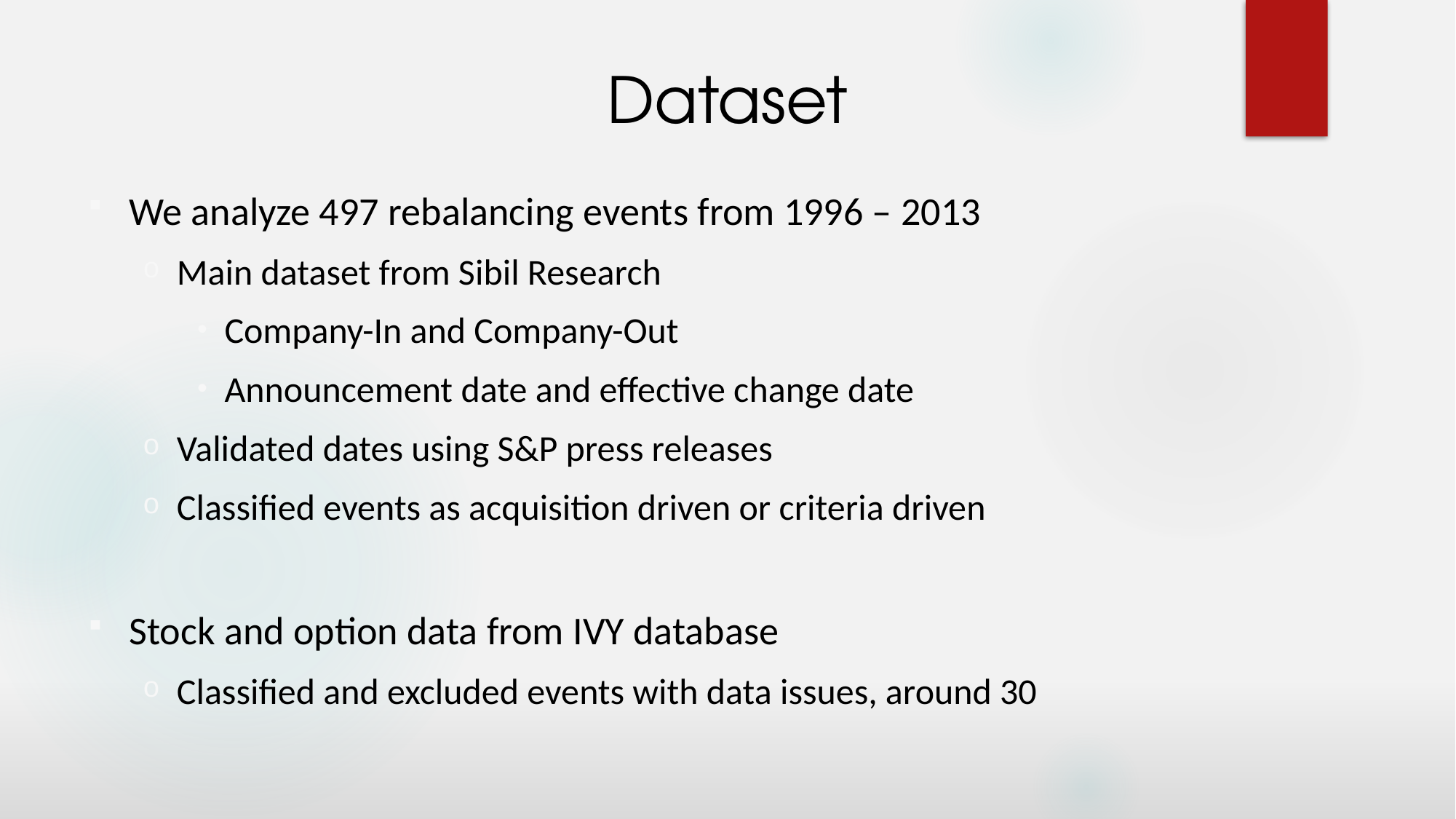

# Dataset
We analyze 497 rebalancing events from 1996 – 2013
Main dataset from Sibil Research
Company-In and Company-Out
Announcement date and effective change date
Validated dates using S&P press releases
Classified events as acquisition driven or criteria driven

Stock and option data from IVY database
Classified and excluded events with data issues, around 30